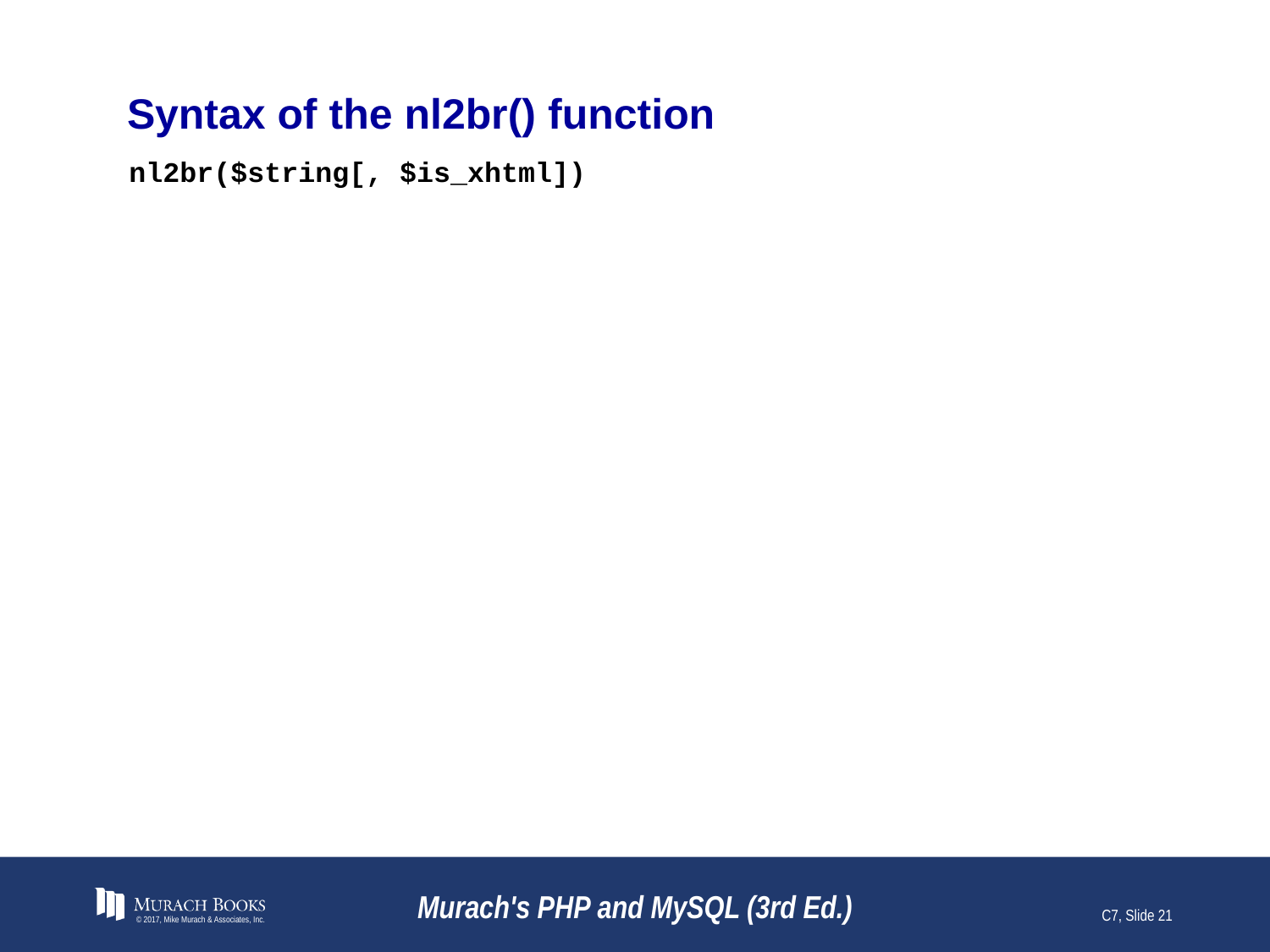

# Syntax of the nl2br() function
nl2br($string[, $is_xhtml])

© 2017, Mike Murach & Associates, Inc.
Murach's PHP and MySQL (3rd Ed.)

C7, Slide 21